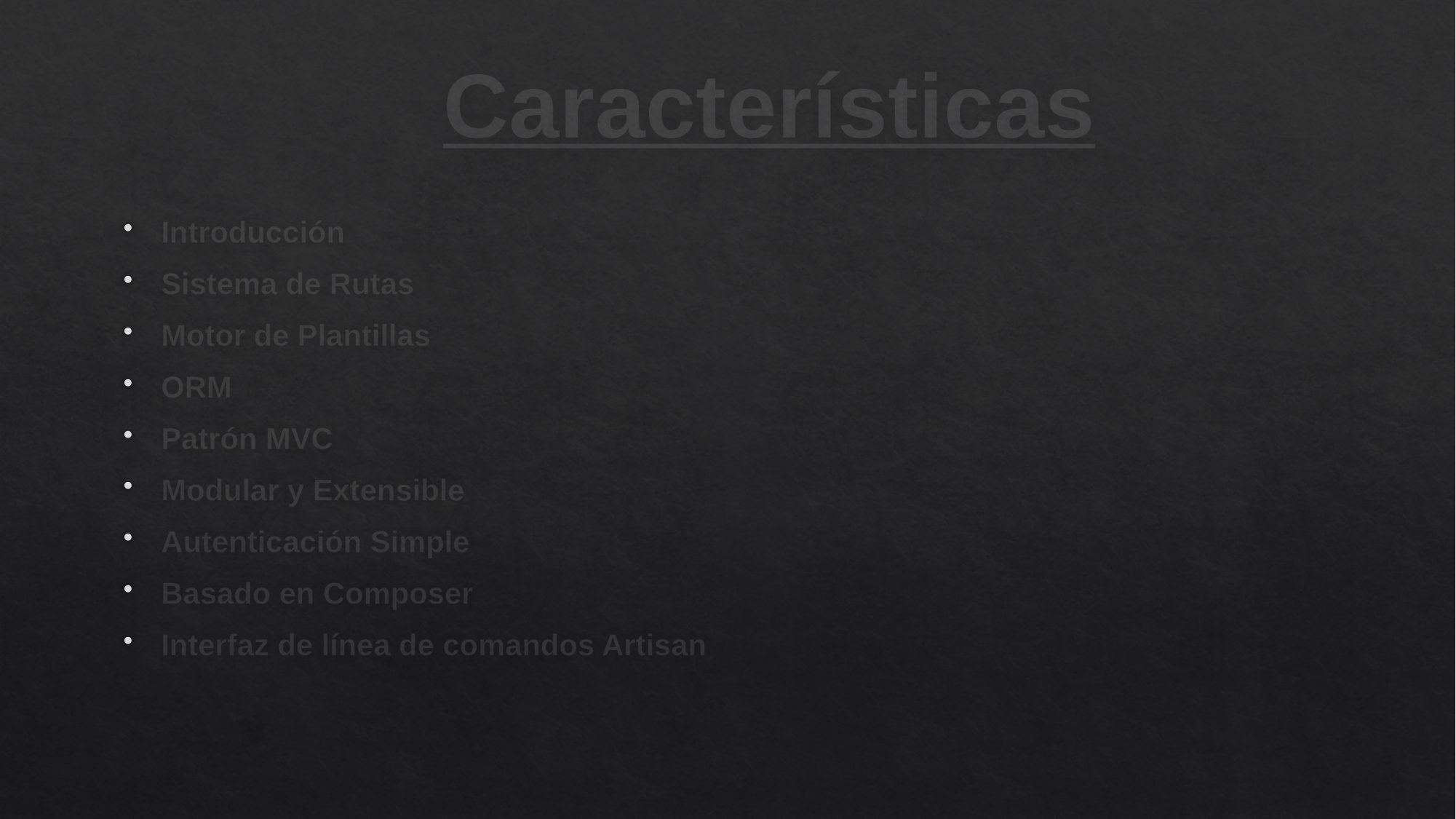

# Características
Introducción
Sistema de Rutas
Motor de Plantillas
ORM
Patrón MVC
Modular y Extensible
Autenticación Simple
Basado en Composer
Interfaz de línea de comandos Artisan